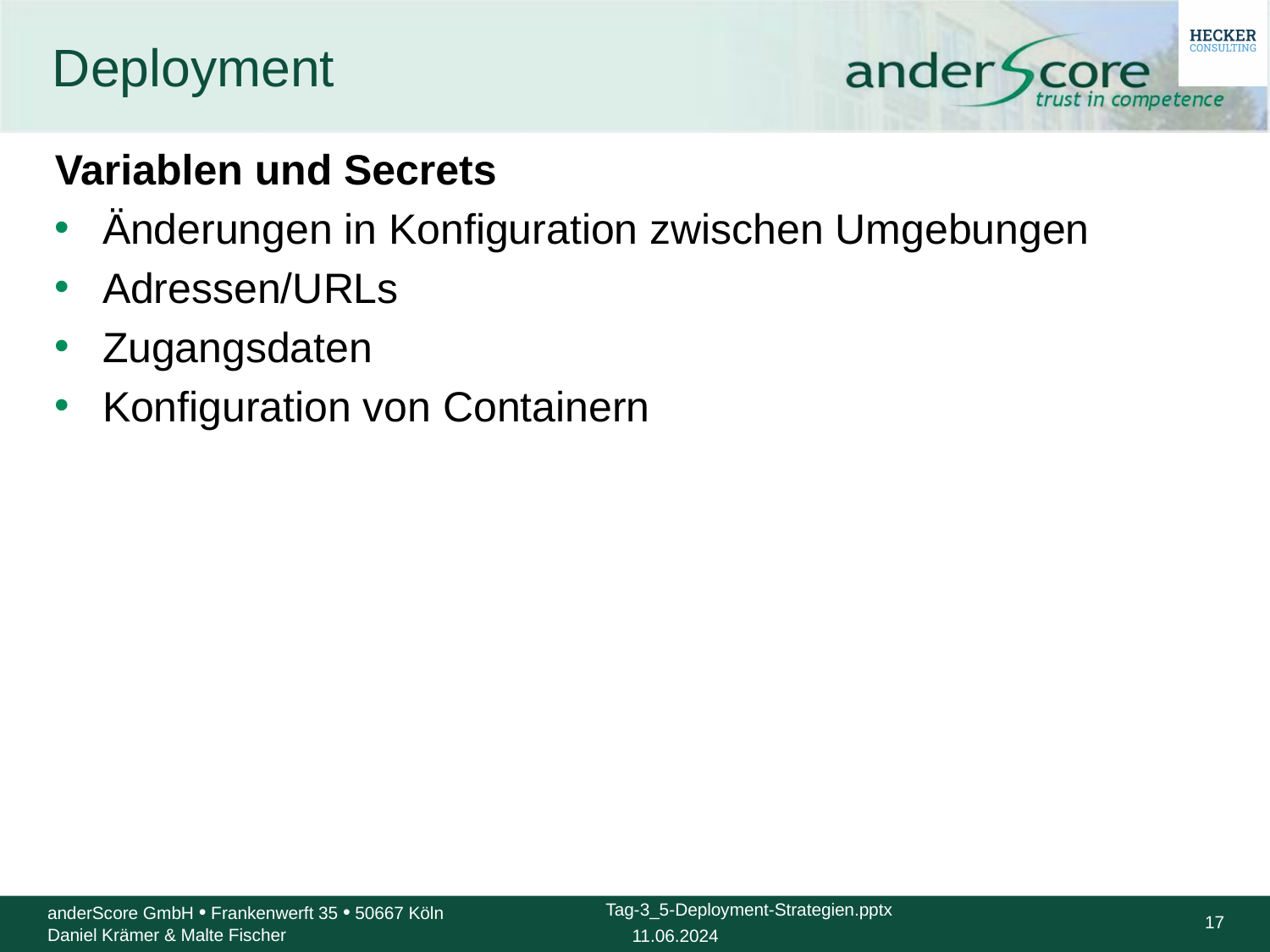

# Deployment
Variablen und Secrets
Änderungen in Konfiguration zwischen Umgebungen
Adressen/URLs
Zugangsdaten
Konfiguration von Containern